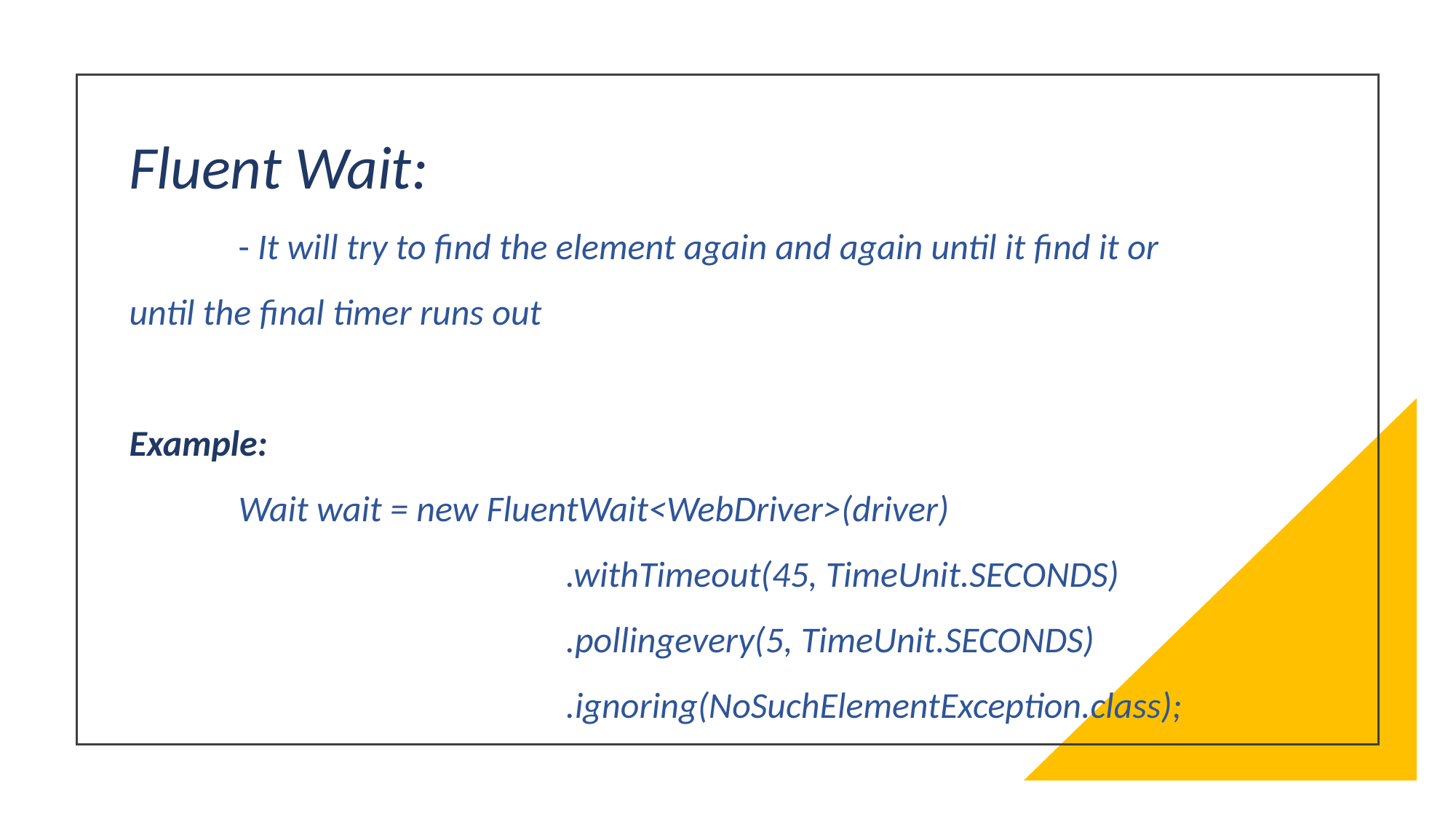

# Fluent Wait: - It will try to find the element again and again until it find it or until the final timer runs out Example: Wait wait = new FluentWait<WebDriver>(driver) .withTimeout(45, TimeUnit.SECONDS) .pollingevery(5, TimeUnit.SECONDS) .ignoring(NoSuchElementException.class);